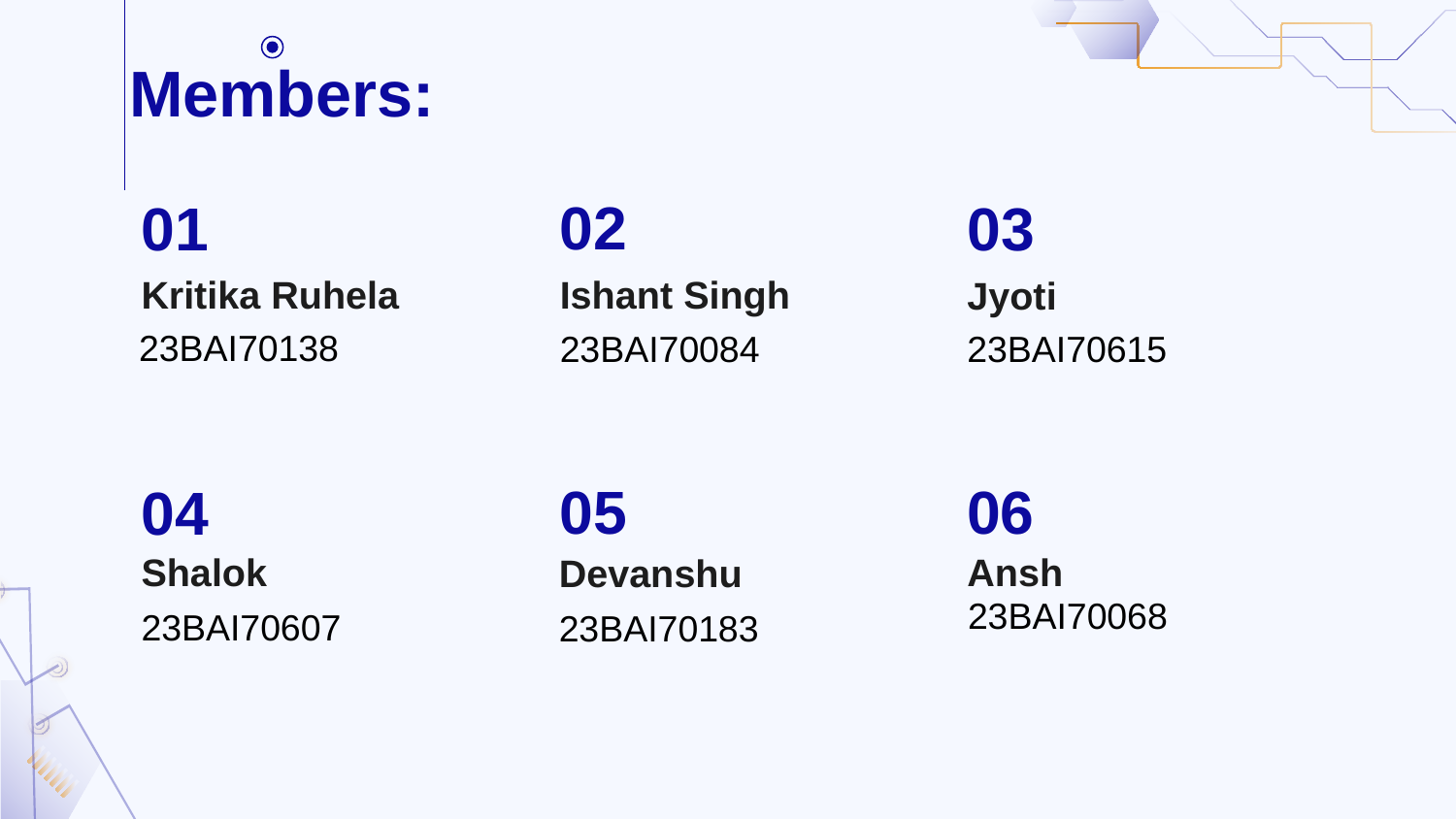

# Members:
02
01
03
Kritika Ruhela
Ishant Singh
Jyoti
23BAI70138
23BAI70615
23BAI70084
05
06
04
Shalok
Ansh
Devanshu
23BAI70068
23BAI70607
23BAI70183